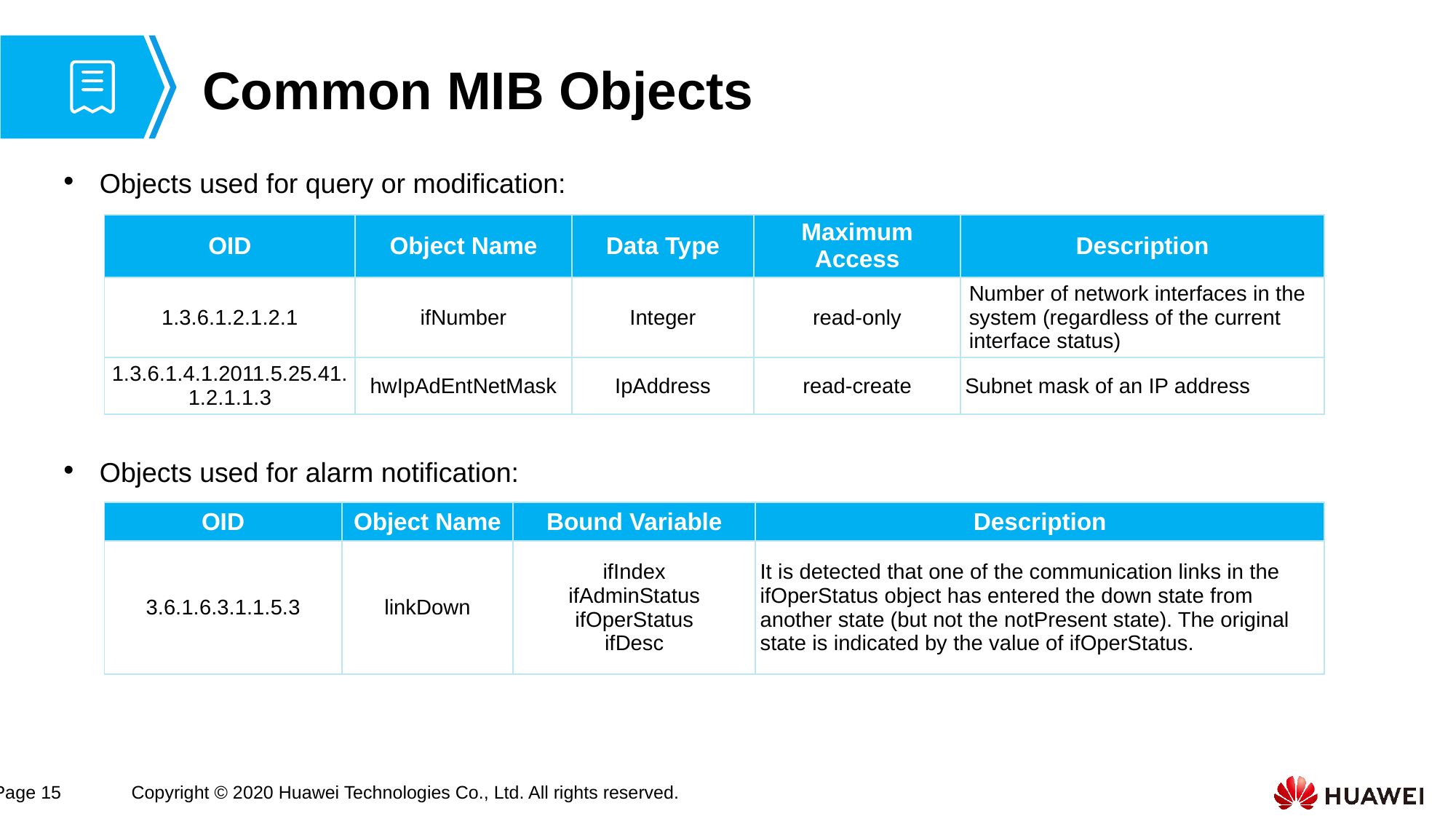

# Common MIB Objects
Objects used for query or modification:

Objects used for alarm notification:

| OID | Object Name | Data Type | Maximum Access | Description |
| --- | --- | --- | --- | --- |
| 1.3.6.1.2.1.2.1 | ifNumber | Integer | read-only | Number of network interfaces in the system (regardless of the current interface status) |
| 1.3.6.1.4.1.2011.5.25.41.1.2.1.1.3 | hwIpAdEntNetMask | IpAddress | read-create | Subnet mask of an IP address |
| OID | Object Name | Bound Variable | Description |
| --- | --- | --- | --- |
| 3.6.1.6.3.1.1.5.3 | linkDown | ifIndex ifAdminStatus ifOperStatus ifDesc | It is detected that one of the communication links in the ifOperStatus object has entered the down state from another state (but not the notPresent state). The original state is indicated by the value of ifOperStatus. |